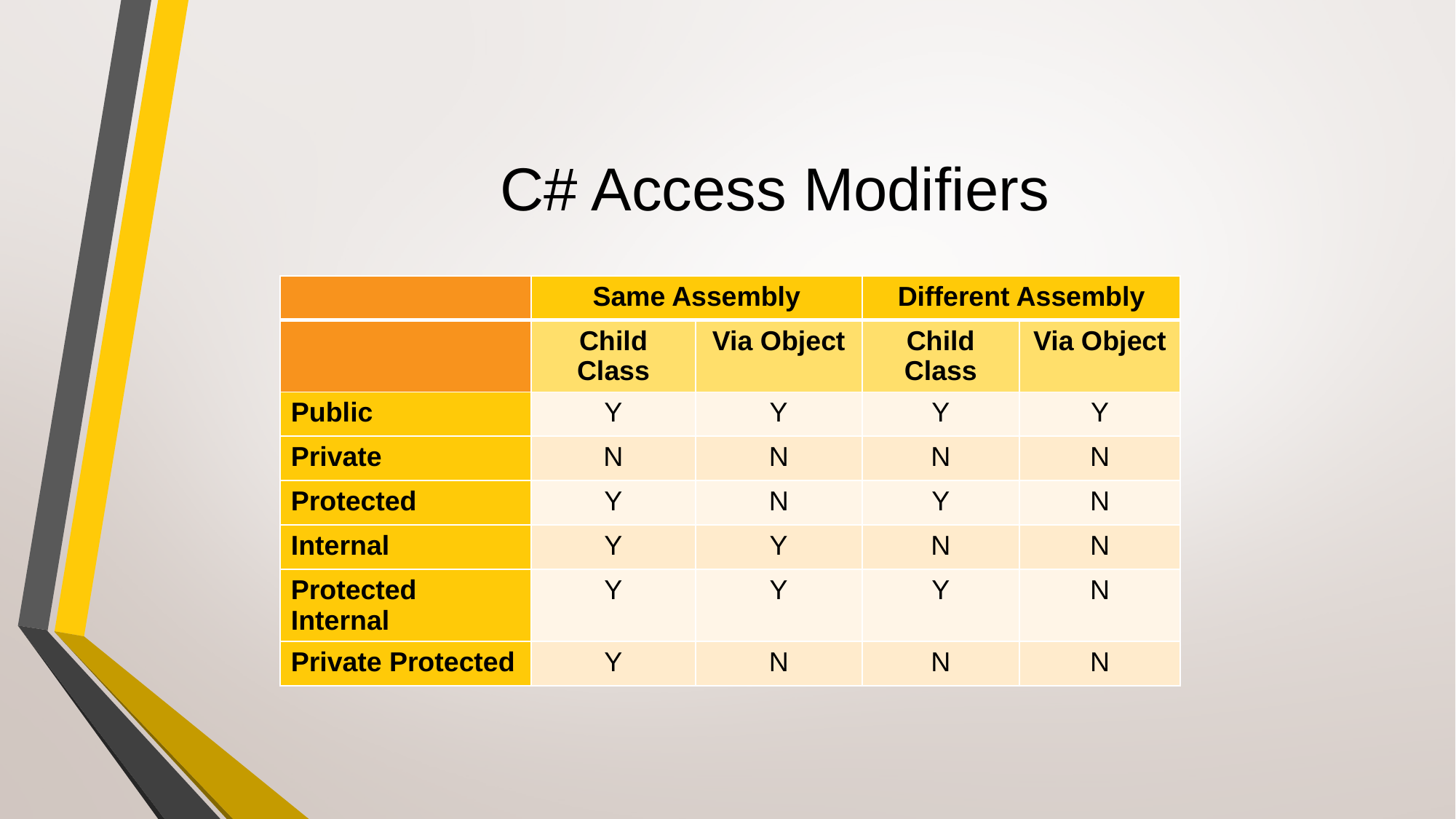

# C# Access Modifiers
|  | Same Assembly |  | Different Assembly |  |
| --- | --- | --- | --- | --- |
|  | Child Class | Via Object | Child Class | Via Object |
| Public | Y | Y | Y | Y |
| Private | N | N | N | N |
| Protected | Y | N | Y | N |
| Internal | Y | Y | N | N |
| Protected Internal | Y | Y | Y | N |
| Private Protected | Y | N | N | N |